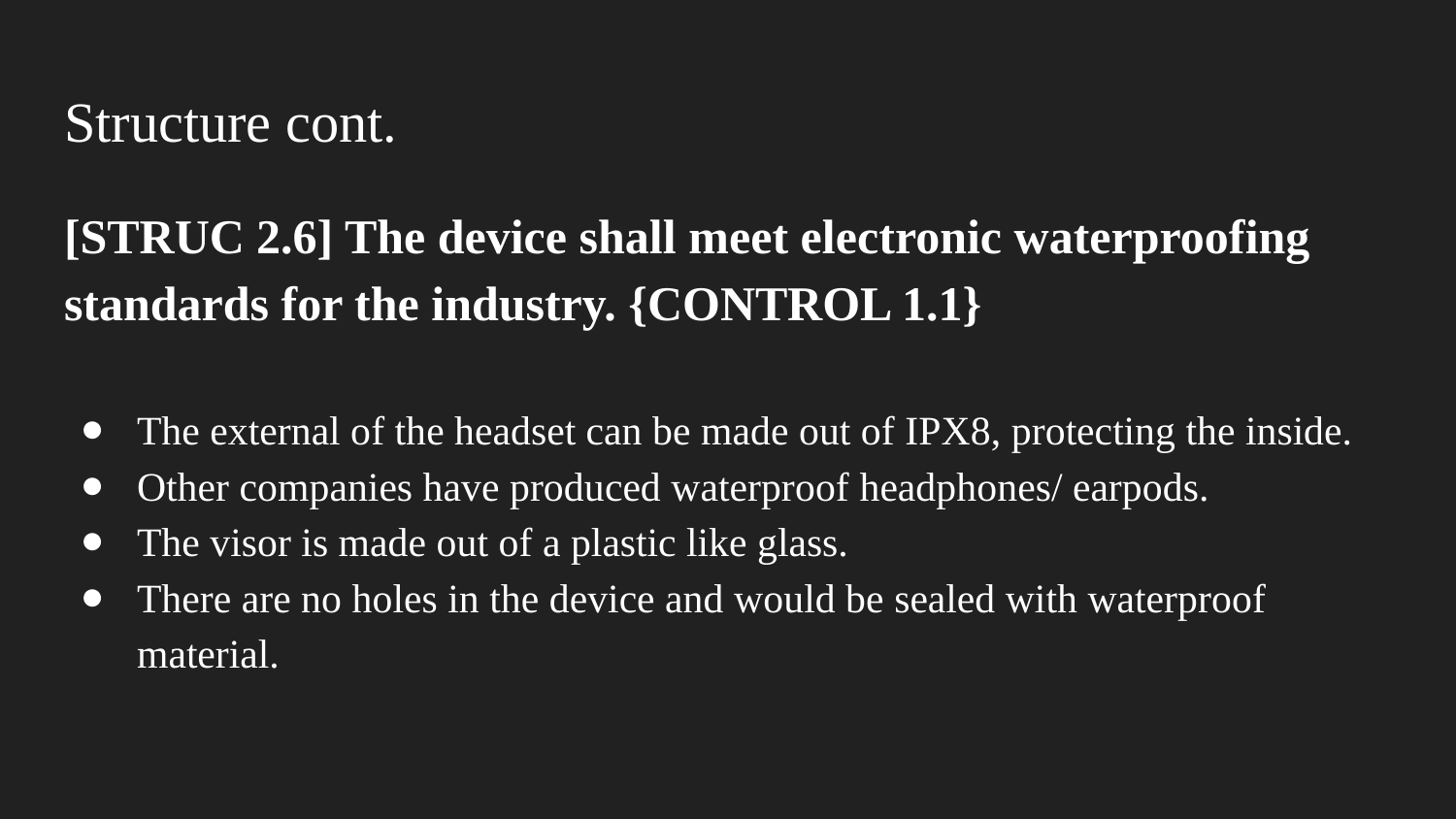

# Structure cont.
[STRUC 2.6] The device shall meet electronic waterproofing standards for the industry. {CONTROL 1.1}

The external of the headset can be made out of IPX8, protecting the inside.
Other companies have produced waterproof headphones/ earpods.
The visor is made out of a plastic like glass.
There are no holes in the device and would be sealed with waterproof material.